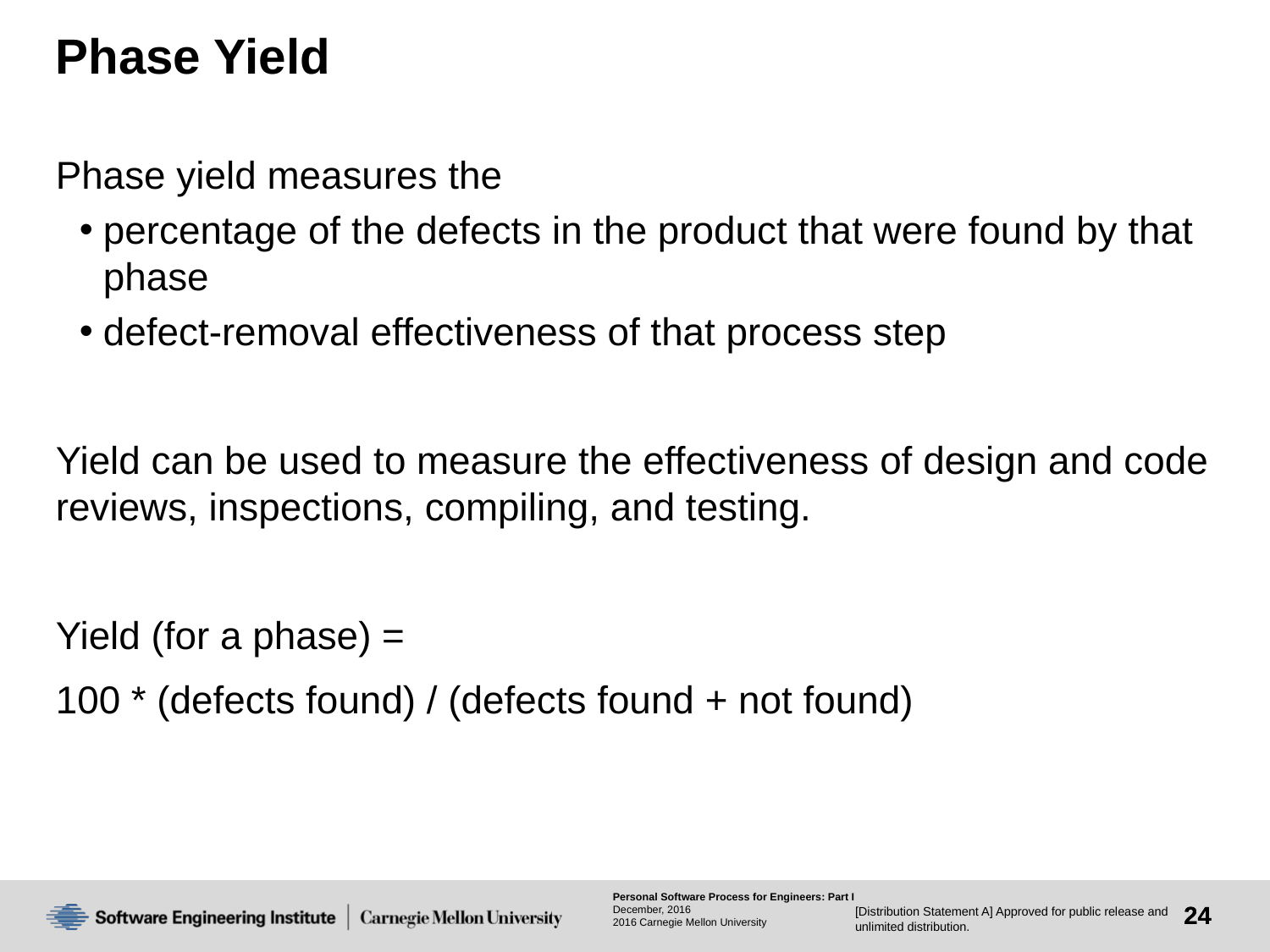

# Phase Yield
Phase yield measures the
percentage of the defects in the product that were found by that phase
defect-removal effectiveness of that process step

Yield can be used to measure the effectiveness of design and code reviews, inspections, compiling, and testing.

Yield (for a phase) =
100 * (defects found) / (defects found + not found)